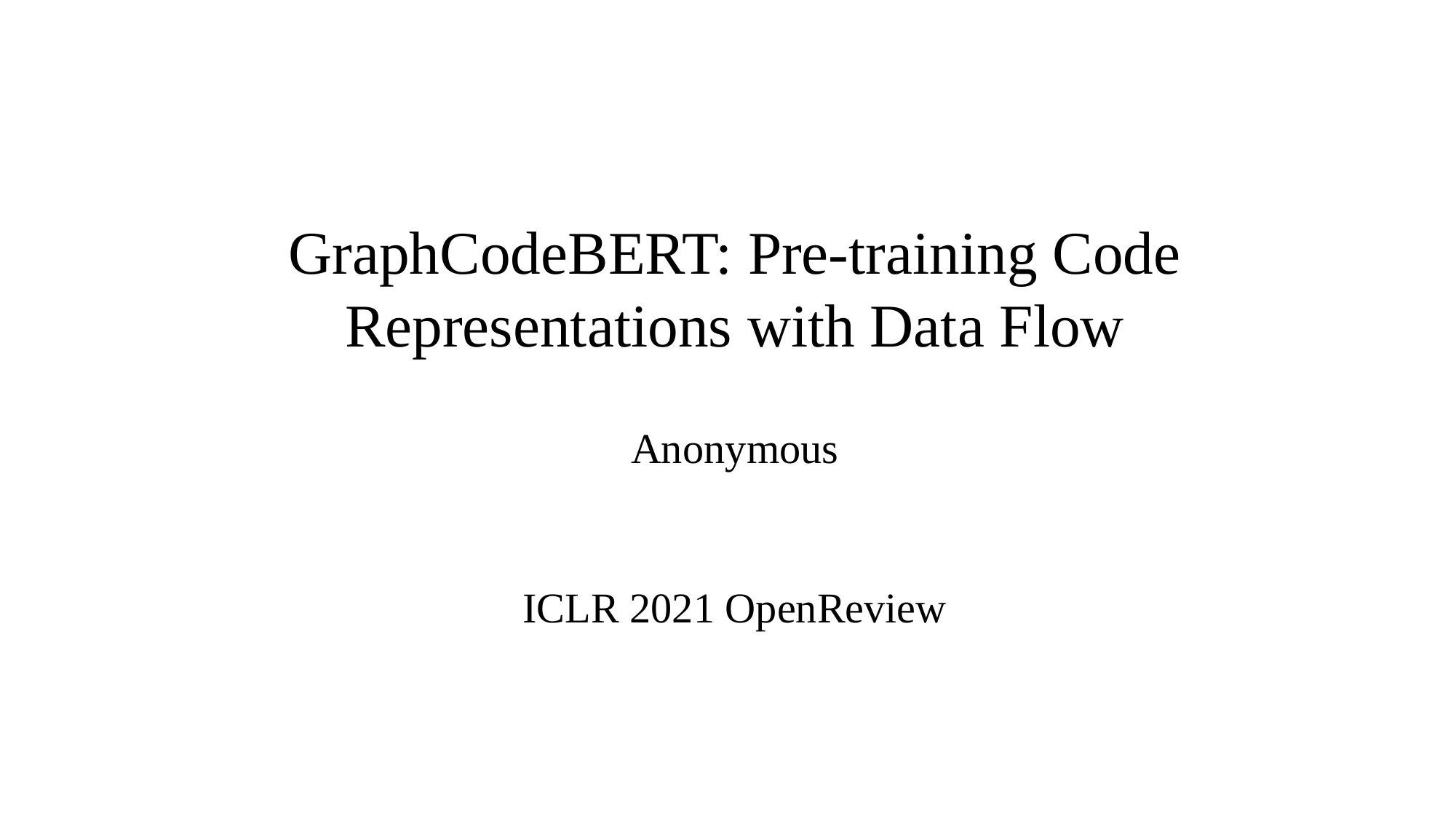

GraphCodeBERT: Pre-training Code Representations with Data Flow
Anonymous
ICLR 2021 OpenReview